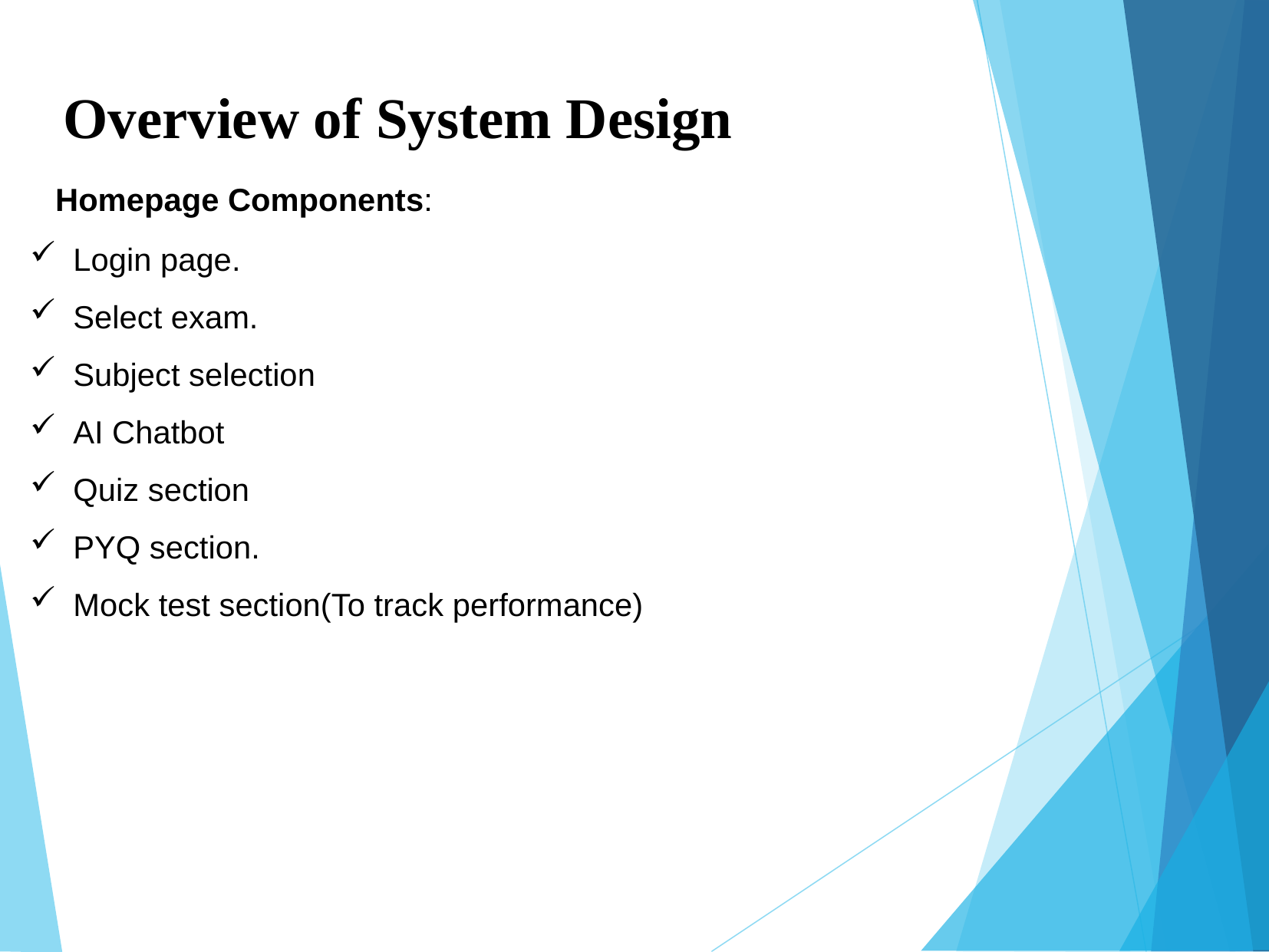

Overview of System Design
Homepage Components:

Login page.
Select exam.
Subject selection
AI Chatbot
Quiz section
PYQ section.
Mock test section(To track performance)